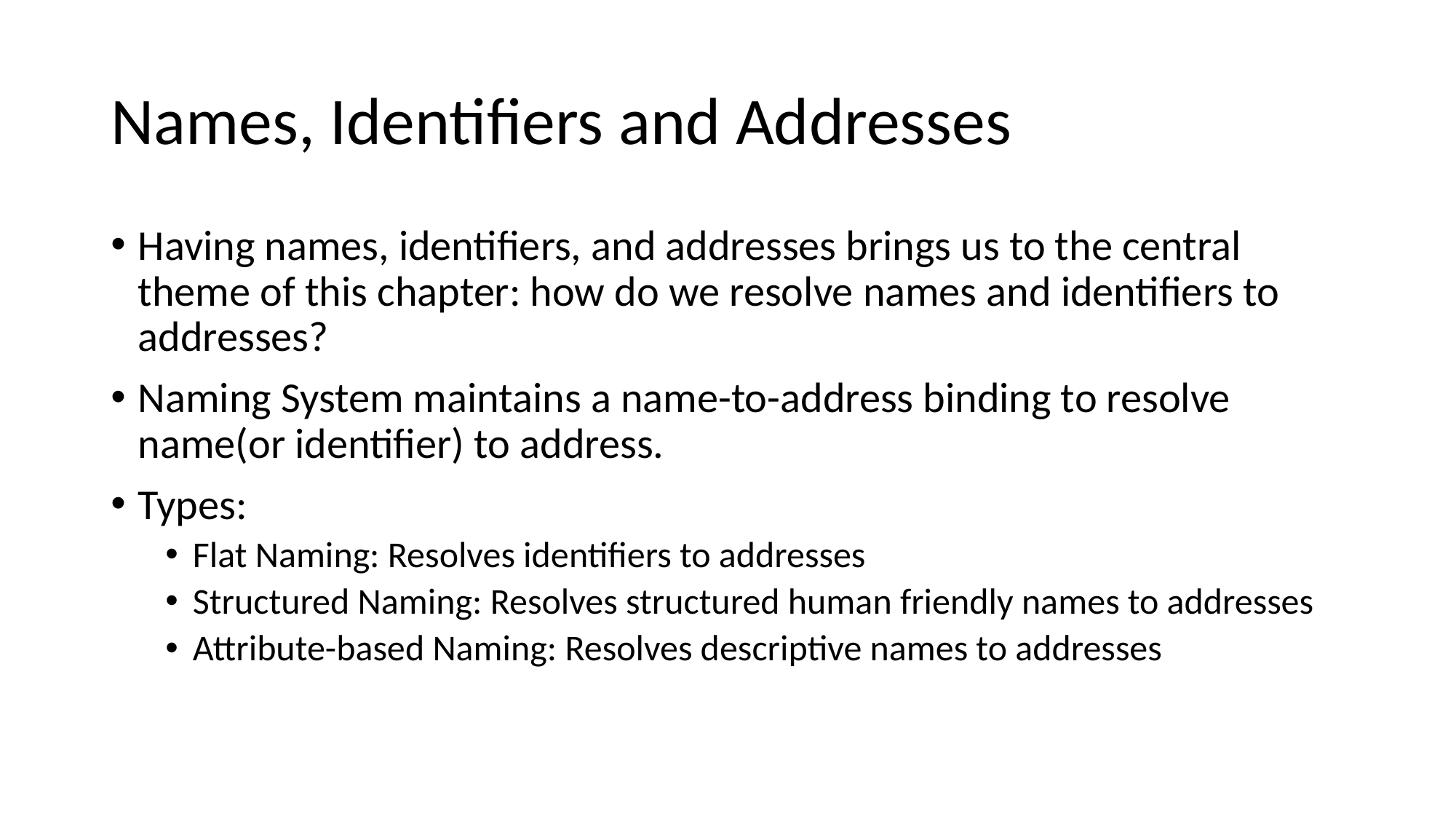

# Names, Identifiers and Addresses
Having names, identifiers, and addresses brings us to the central theme of this chapter: how do we resolve names and identifiers to addresses?
Naming System maintains a name-to-address binding to resolve name(or identifier) to address.
Types:
Flat Naming: Resolves identifiers to addresses
Structured Naming: Resolves structured human friendly names to addresses
Attribute-based Naming: Resolves descriptive names to addresses